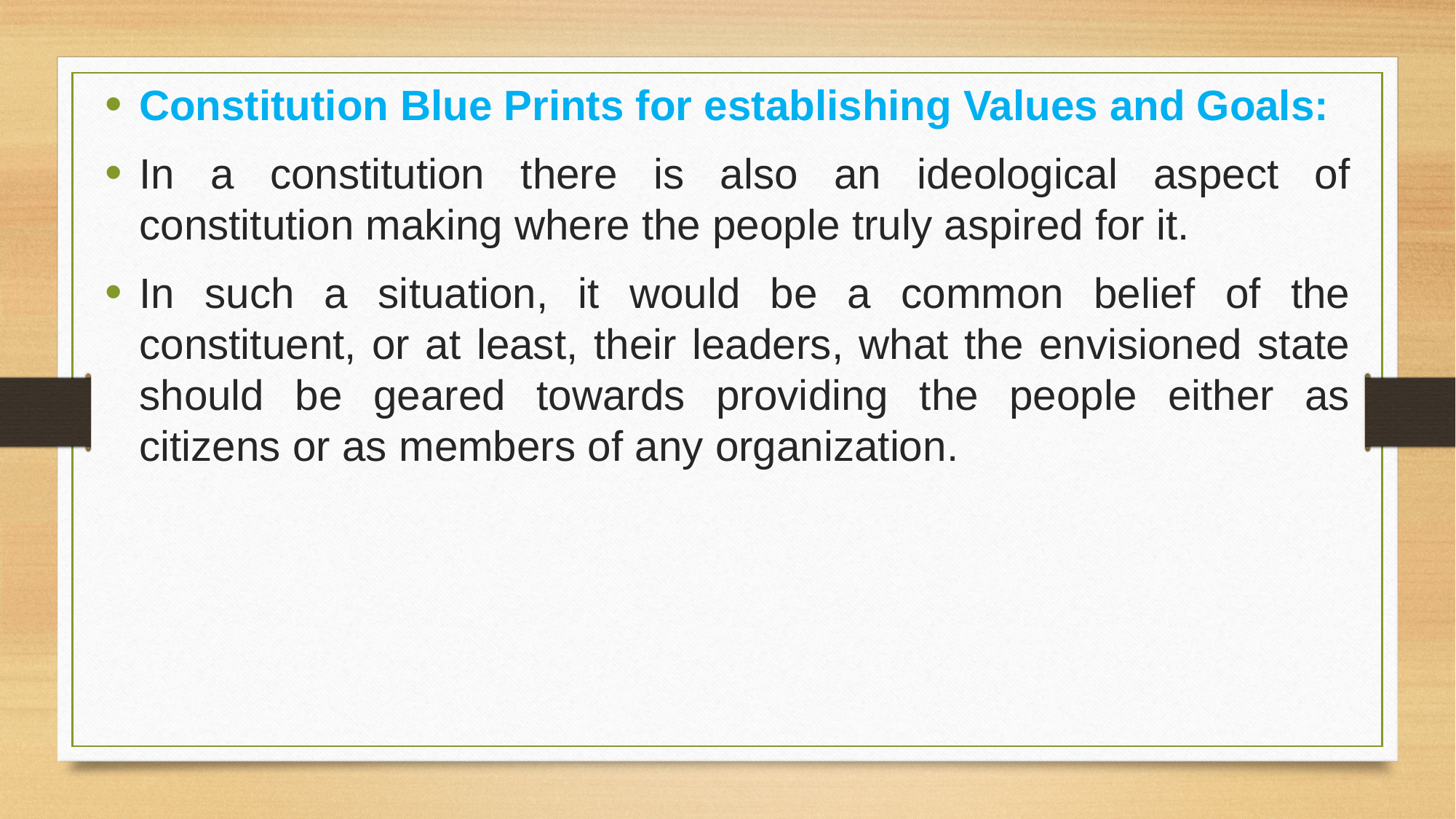

Constitution Blue Prints for establishing Values and Goals:
In a constitution there is also an ideological aspect of constitution making where the people truly aspired for it.
In such a situation, it would be a common belief of the constituent, or at least, their leaders, what the envisioned state should be geared towards providing the people either as citizens or as members of any organization.